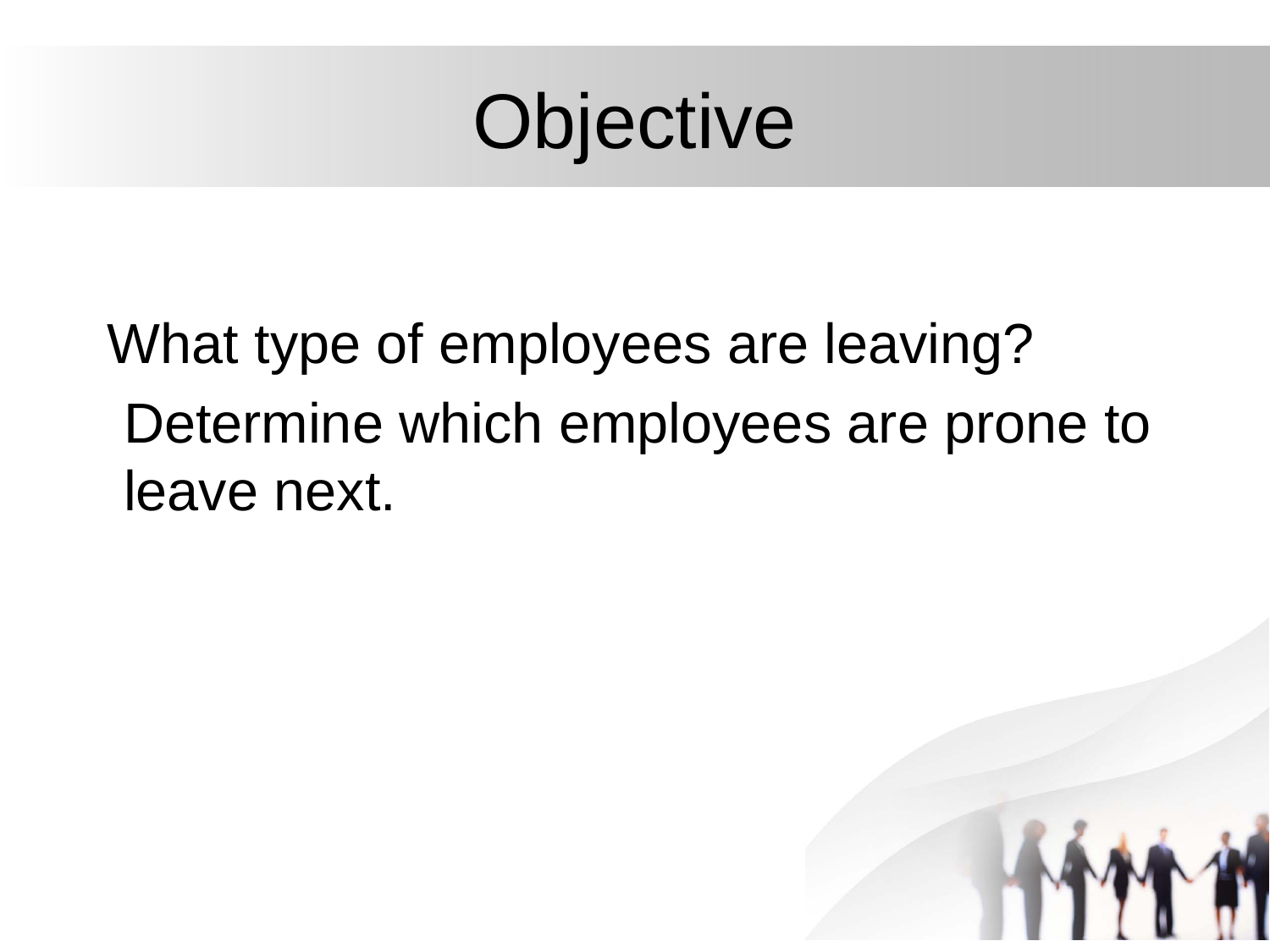

# Objective

  What type of employees are leaving?
	Determine which employees are prone to leave next.